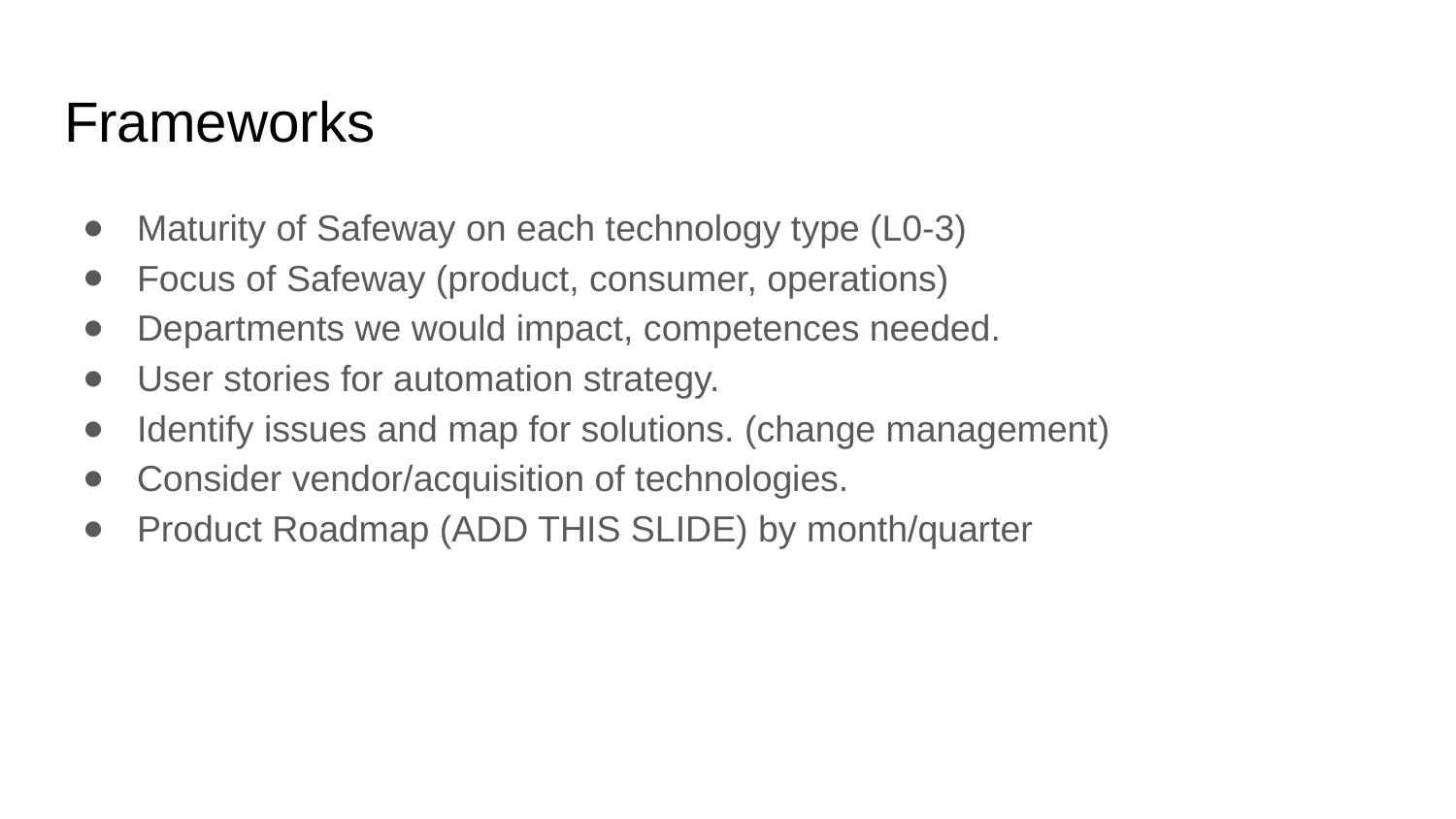

# Frameworks
Maturity of Safeway on each technology type (L0-3)
Focus of Safeway (product, consumer, operations)
Departments we would impact, competences needed.
User stories for automation strategy.
Identify issues and map for solutions. (change management)
Consider vendor/acquisition of technologies.
Product Roadmap (ADD THIS SLIDE) by month/quarter